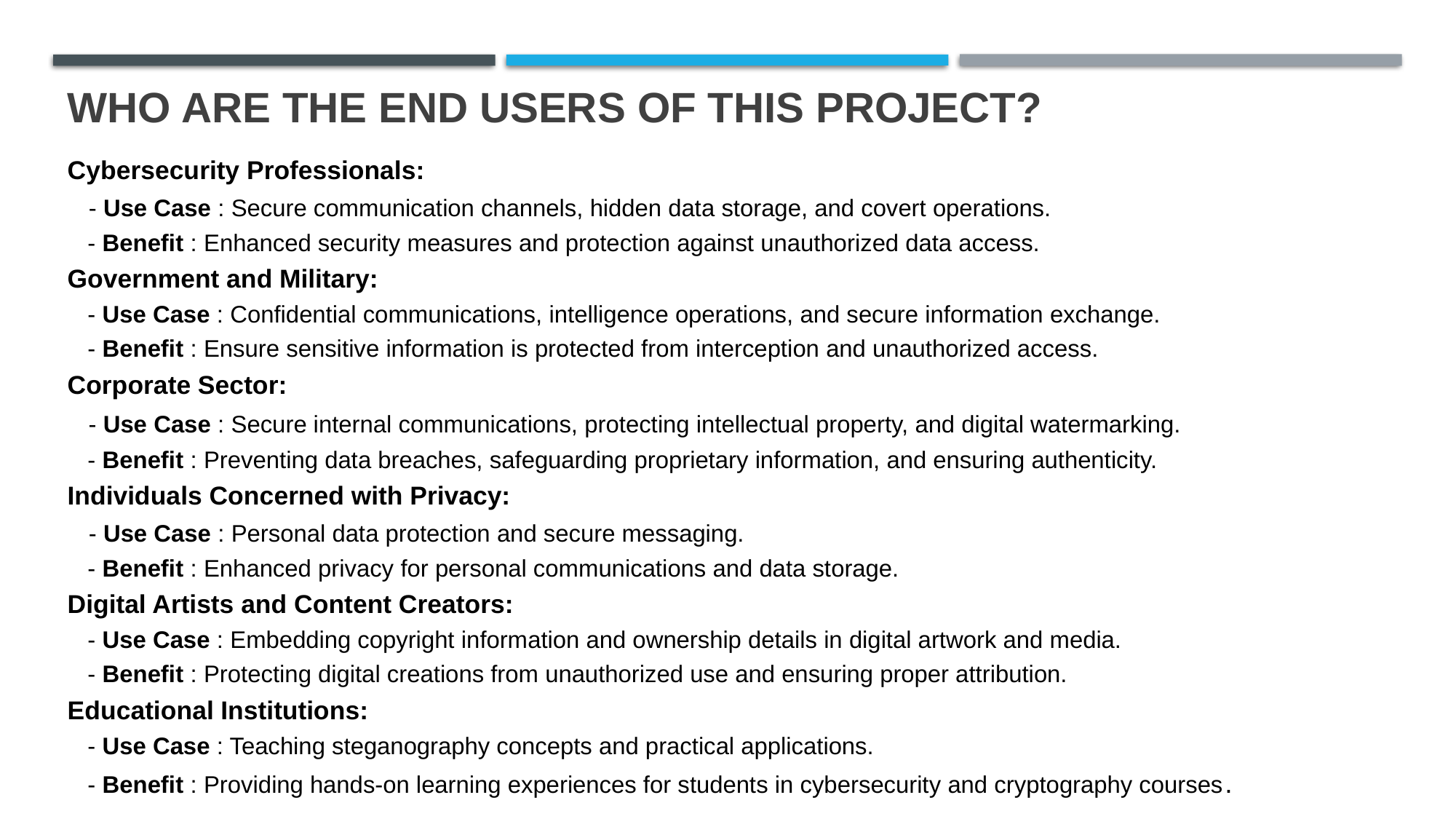

# WHO ARE THE END USERS of this project?
Cybersecurity Professionals:
   - Use Case : Secure communication channels, hidden data storage, and covert operations.
   - Benefit : Enhanced security measures and protection against unauthorized data access.
Government and Military:
   - Use Case : Confidential communications, intelligence operations, and secure information exchange.
   - Benefit : Ensure sensitive information is protected from interception and unauthorized access.
Corporate Sector:
   - Use Case : Secure internal communications, protecting intellectual property, and digital watermarking.
   - Benefit : Preventing data breaches, safeguarding proprietary information, and ensuring authenticity.
Individuals Concerned with Privacy:
   - Use Case : Personal data protection and secure messaging.
   - Benefit : Enhanced privacy for personal communications and data storage.
Digital Artists and Content Creators:
   - Use Case : Embedding copyright information and ownership details in digital artwork and media.
   - Benefit : Protecting digital creations from unauthorized use and ensuring proper attribution.
Educational Institutions:
   - Use Case : Teaching steganography concepts and practical applications.
   - Benefit : Providing hands-on learning experiences for students in cybersecurity and cryptography courses.